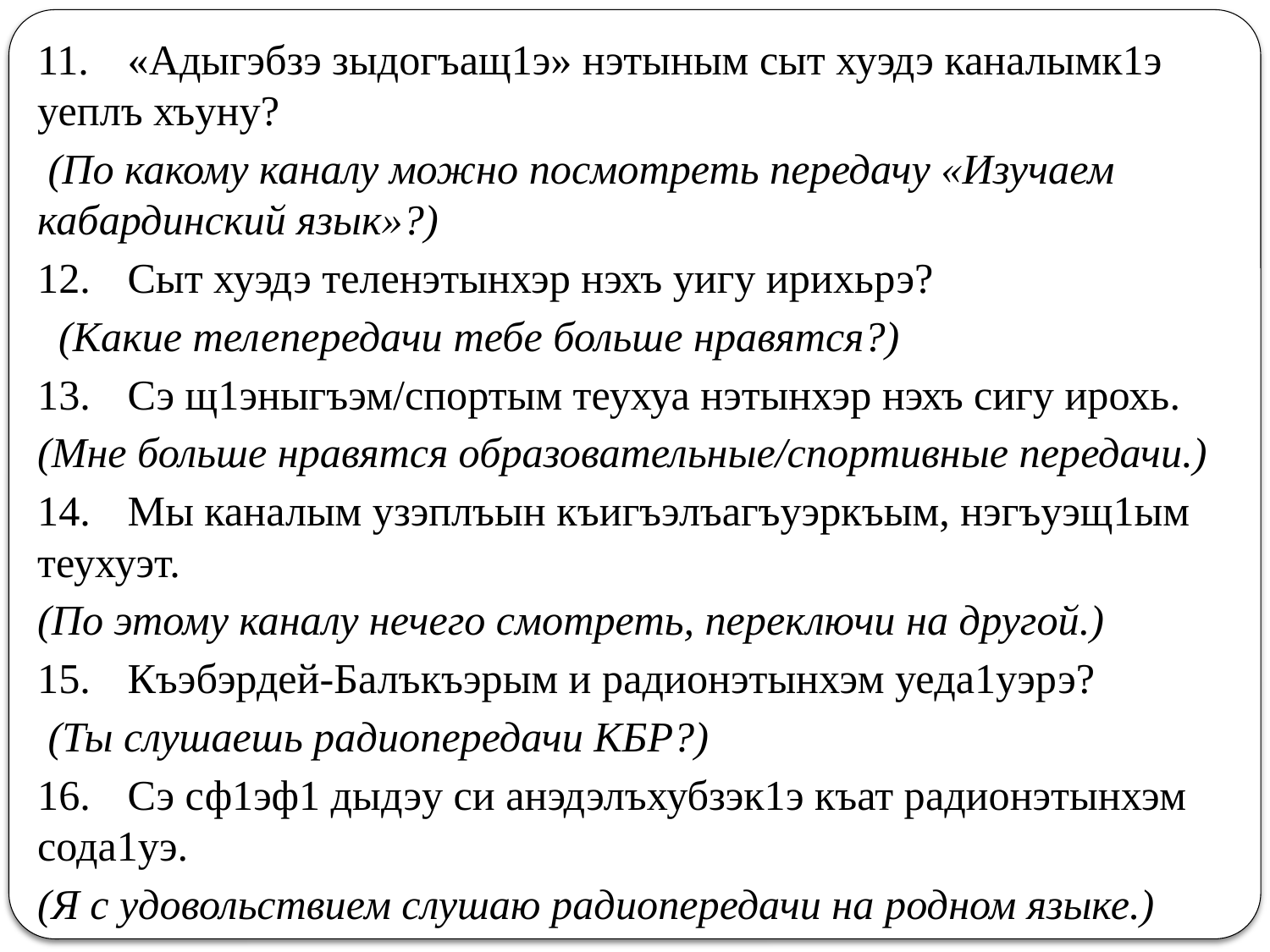

11.	«Адыгэбзэ зыдогъащ1э» нэтыным сыт хуэдэ каналымк1э уеплъ хъуну?
 (По какому каналу можно посмотреть передачу «Изучаем кабардинский язык»?)
12.	Сыт хуэдэ теленэтынхэр нэхъ уигу ирихьрэ?
  (Какие телепередачи тебе больше нравятся?)
13.	Сэ щ1эныгъэм/спортым теухуа нэтынхэр нэхъ сигу ирохь.
(Мне больше нравятся образовательные/спортивные передачи.)
14.	Мы каналым узэплъын къигъэлъагъуэркъым, нэгъуэщ1ым теухуэт.
(По этому каналу нечего смотреть, переключи на другой.)
15.	Къэбэрдей-Балъкъэрым и радионэтынхэм уеда1уэрэ?
 (Ты слушаешь радиопередачи КБР?)
16.	Сэ сф1эф1 дыдэу си анэдэлъхубзэк1э къат радионэтынхэм сода1уэ.
(Я с удовольствием слушаю радиопередачи на родном языке.)